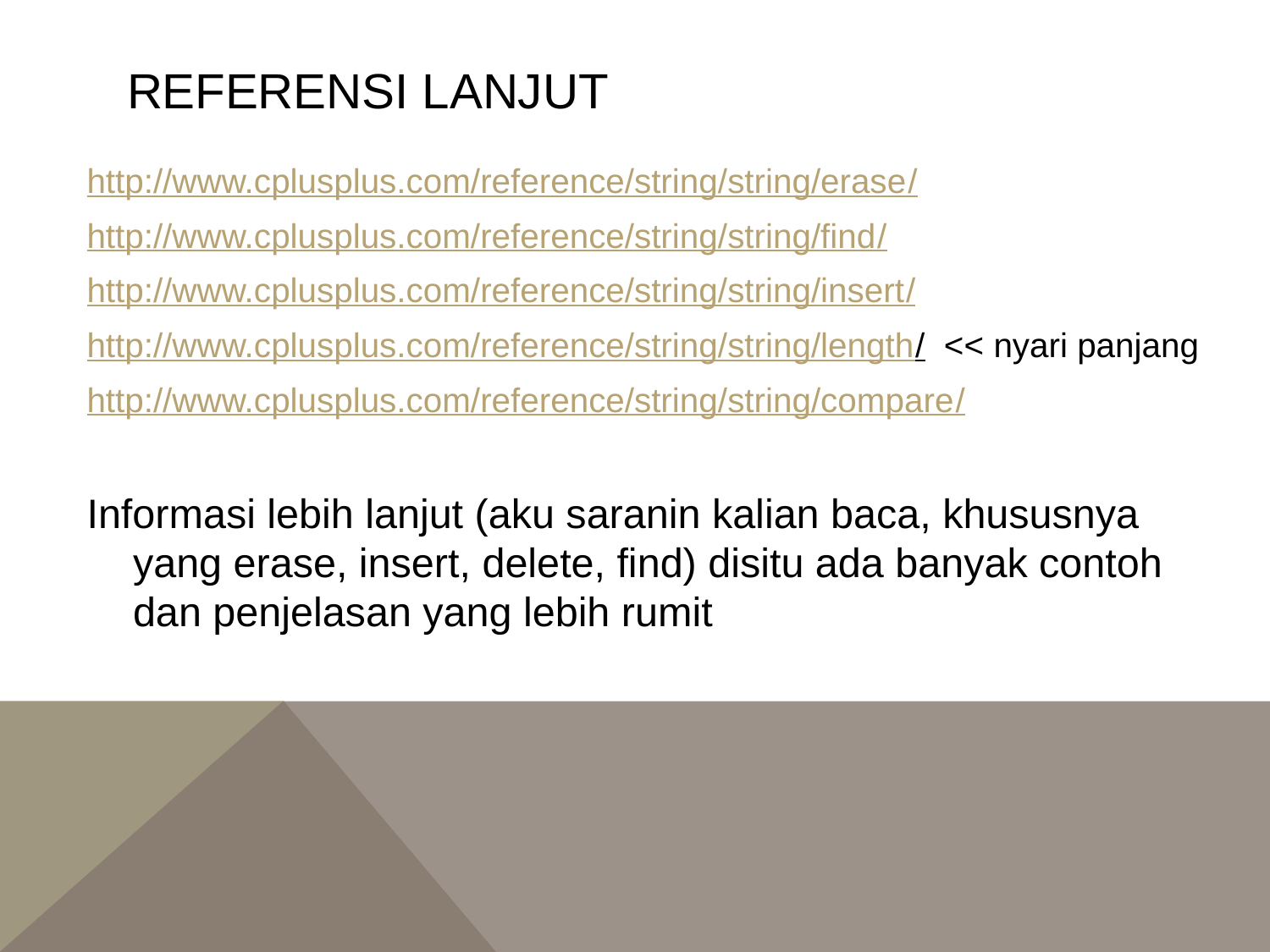

# Referensi lanjut
http://www.cplusplus.com/reference/string/string/erase/
http://www.cplusplus.com/reference/string/string/find/
http://www.cplusplus.com/reference/string/string/insert/
http://www.cplusplus.com/reference/string/string/length/  << nyari panjang
http://www.cplusplus.com/reference/string/string/compare/

Informasi lebih lanjut (aku saranin kalian baca, khususnya yang erase, insert, delete, find) disitu ada banyak contoh dan penjelasan yang lebih rumit